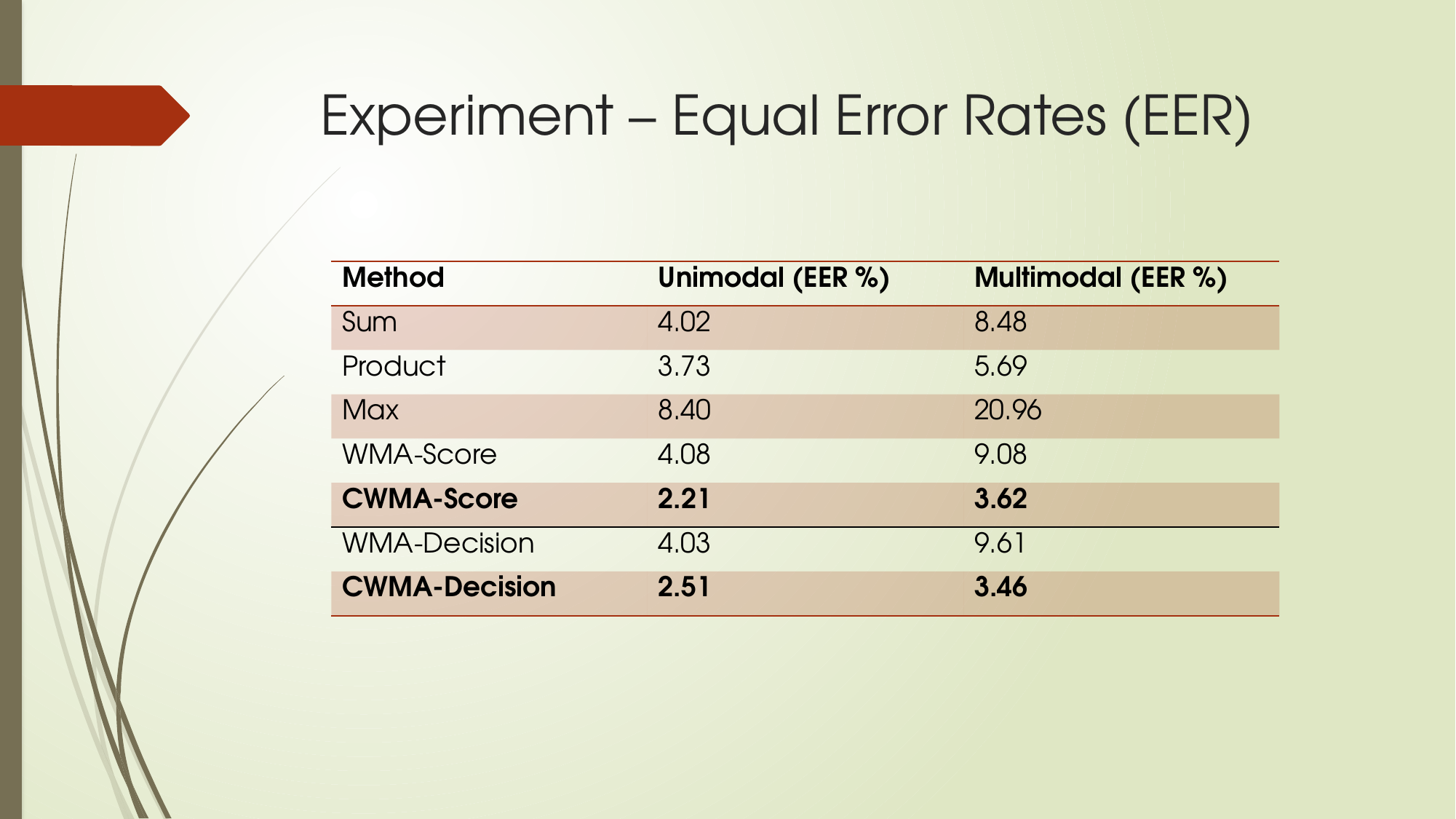

# Experiment – Equal Error Rates (EER)
| Method | Unimodal (EER %) | Multimodal (EER %) |
| --- | --- | --- |
| Sum | 4.02 | 8.48 |
| Product | 3.73 | 5.69 |
| Max | 8.40 | 20.96 |
| WMA-Score | 4.08 | 9.08 |
| CWMA-Score | 2.21 | 3.62 |
| WMA-Decision | 4.03 | 9.61 |
| CWMA-Decision | 2.51 | 3.46 |